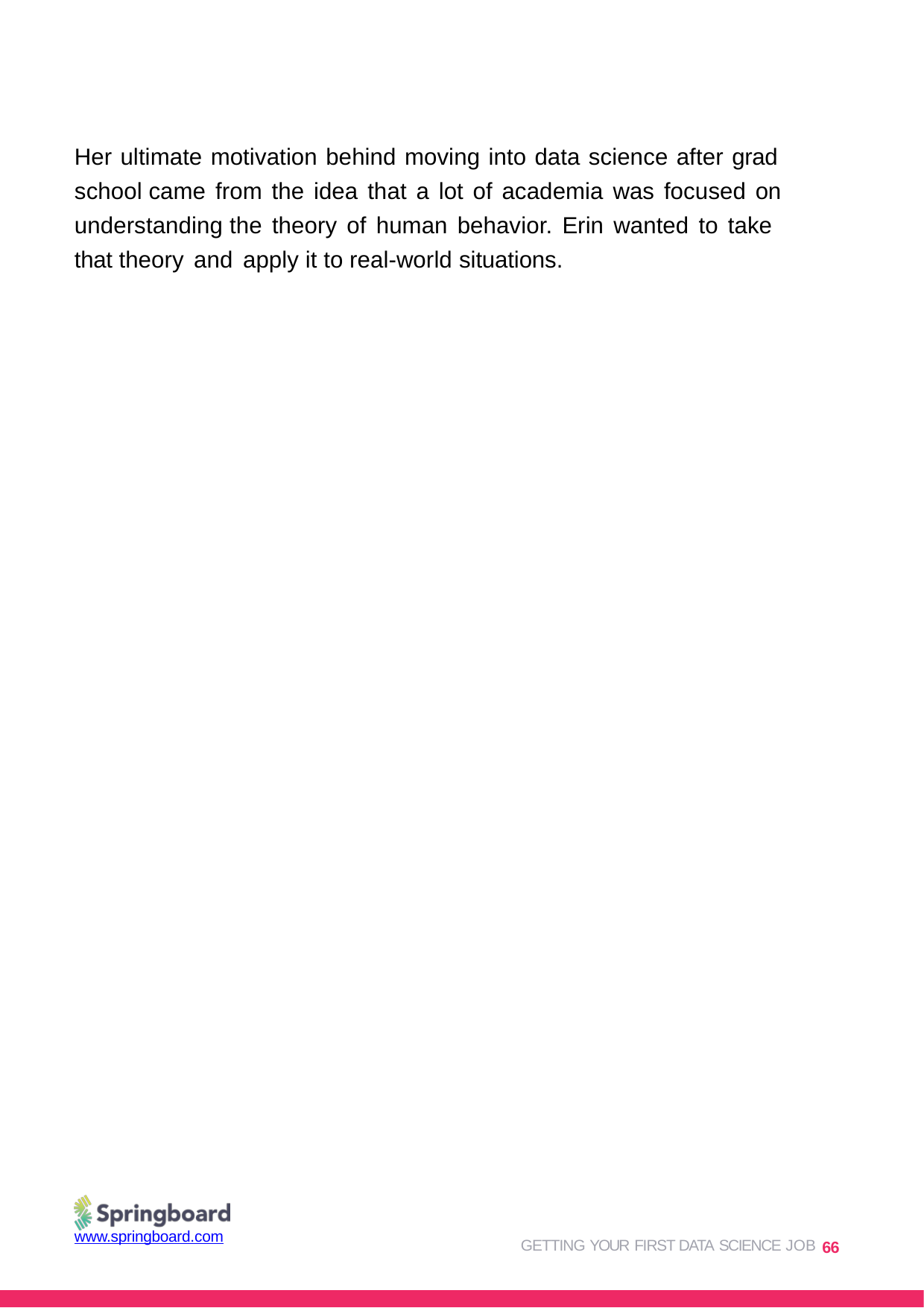

Her ultimate motivation behind moving into data science after grad school came from the idea that a lot of academia was focused on understanding the theory of human behavior. Erin wanted to take that theory and apply it to real-world situations.
GETTING YOUR FIRST DATA SCIENCE JOB 66
www.springboard.com